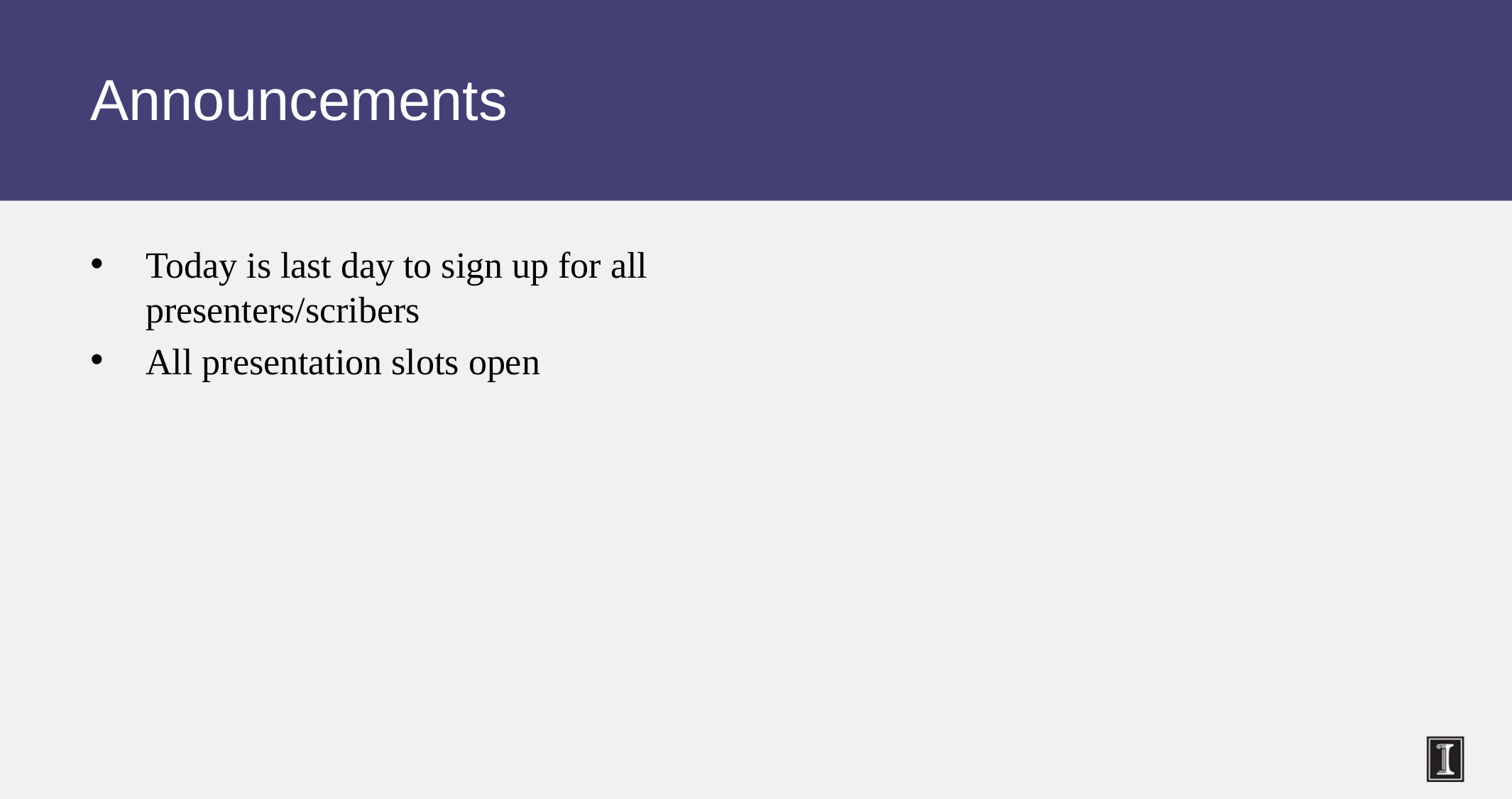

# Announcements
Today is last day to sign up for all presenters/scribers
All presentation slots open